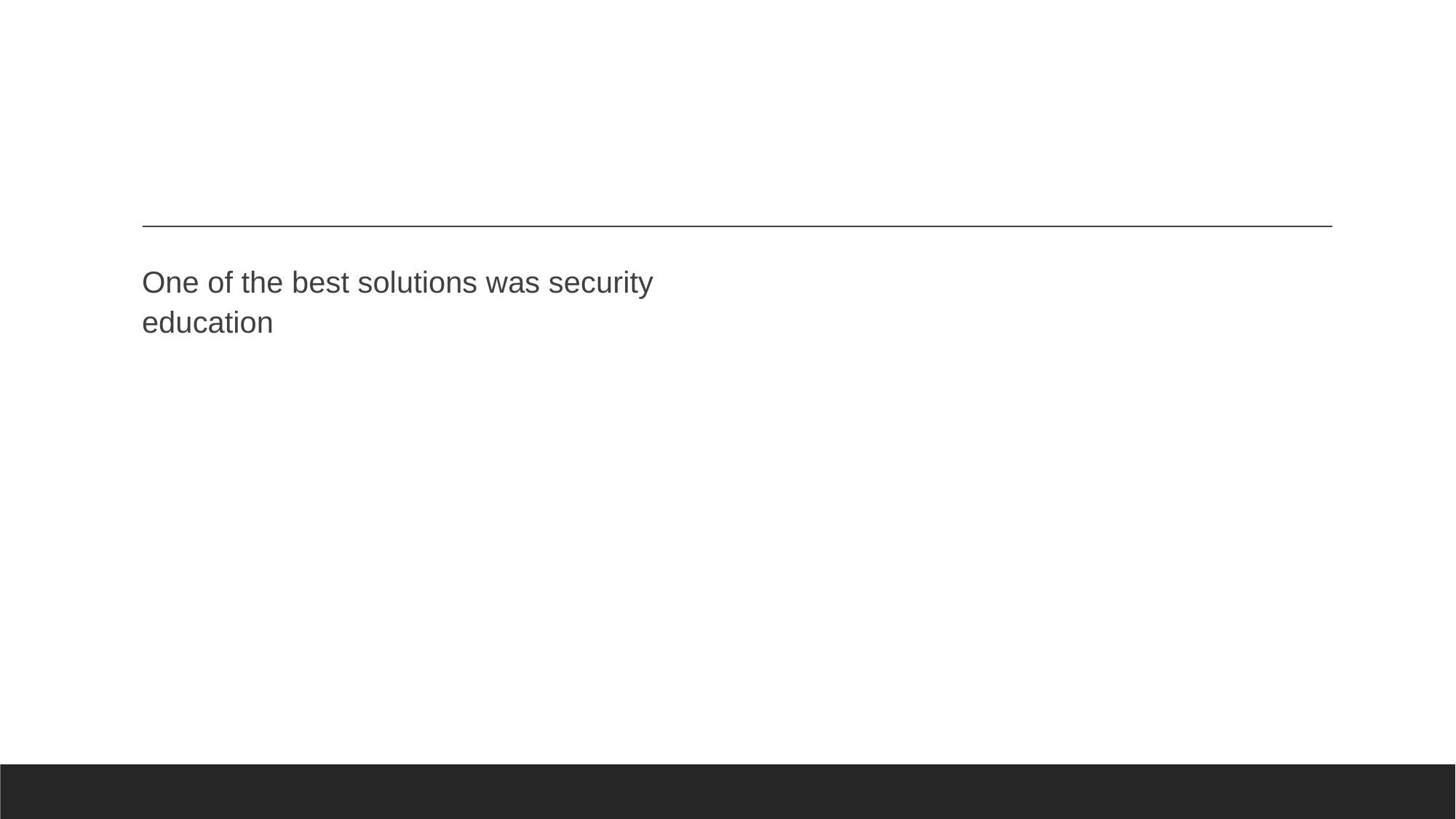

#
One of the best solutions was security education